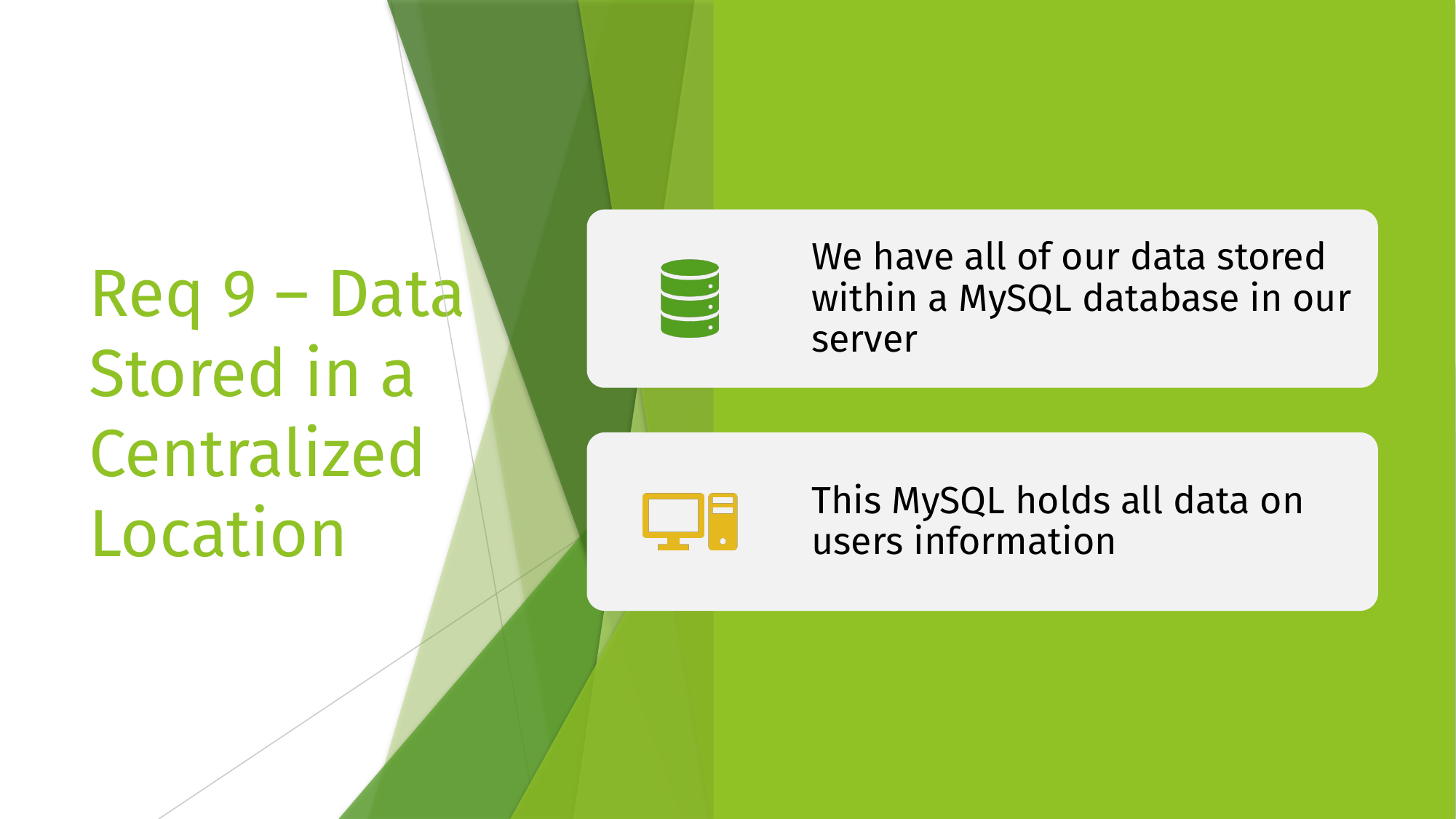

We have all of our data stored within a MySQL database in our server
This MySQL holds all data on users information
# Req 9 – Data Stored in a Centralized Location